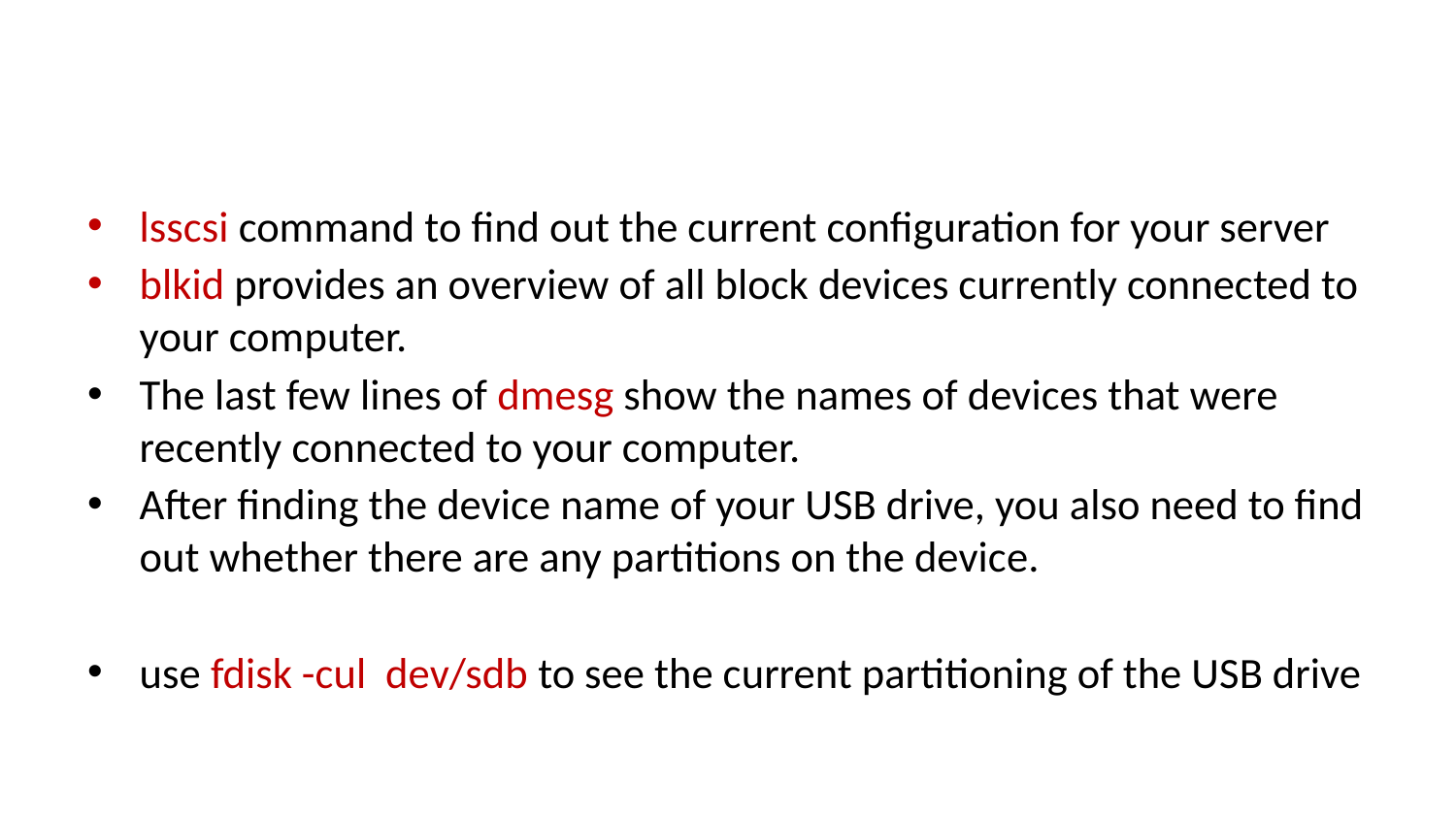

lsscsi command to find out the current configuration for your server
blkid provides an overview of all block devices currently connected to your computer.
The last few lines of dmesg show the names of devices that were recently connected to your computer.
After finding the device name of your USB drive, you also need to find out whether there are any partitions on the device.

use fdisk -cul  dev/sdb to see the current partitioning of the USB drive